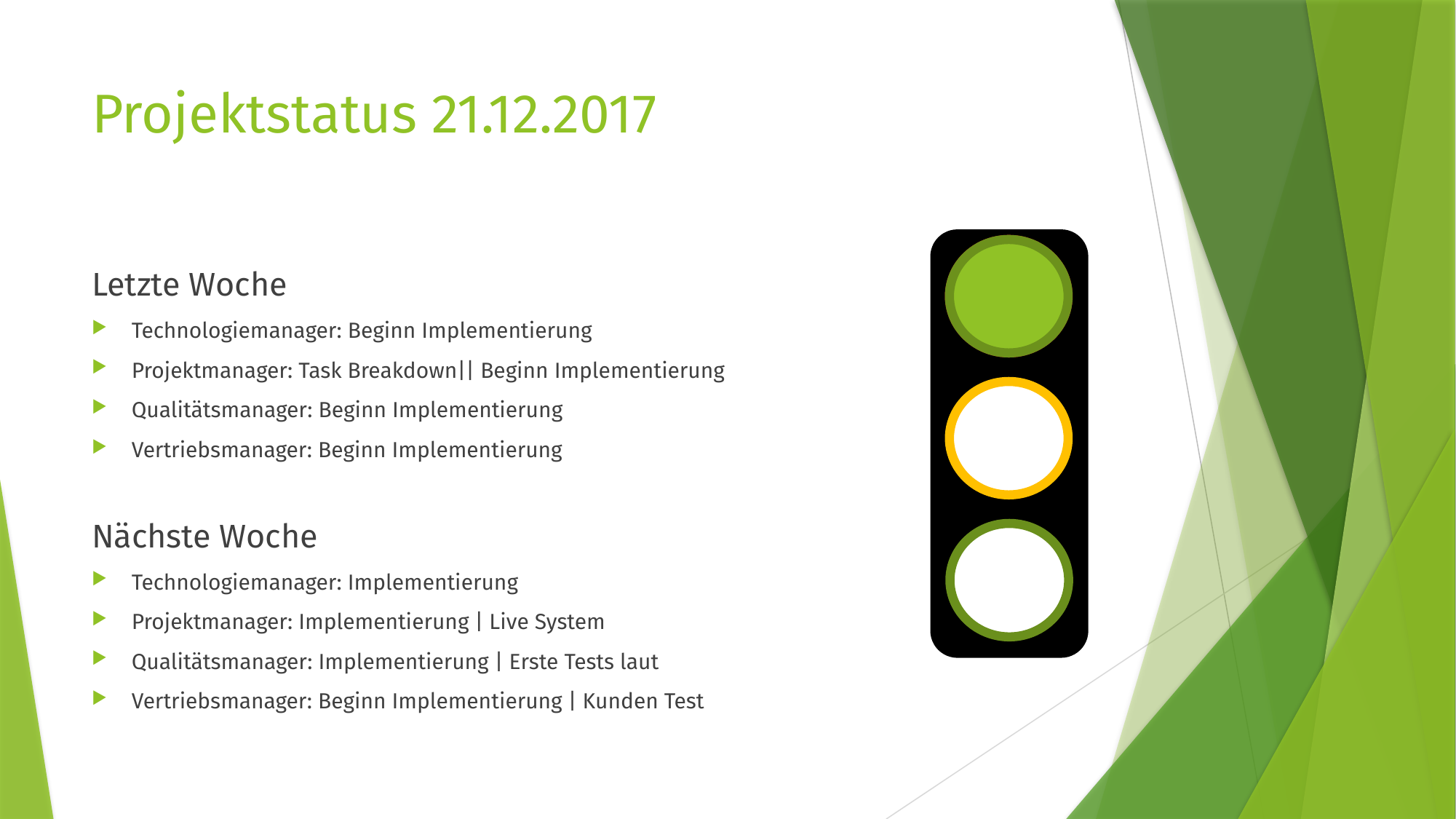

# Projektstatus 21.12.2017

Letzte Woche
Technologiemanager: Beginn Implementierung
Projektmanager: Task Breakdown|| Beginn Implementierung
Qualitätsmanager: Beginn Implementierung
Vertriebsmanager: Beginn Implementierung

Nächste Woche
Technologiemanager: Implementierung
Projektmanager: Implementierung | Live System
Qualitätsmanager: Implementierung | Erste Tests laut
Vertriebsmanager: Beginn Implementierung | Kunden Test